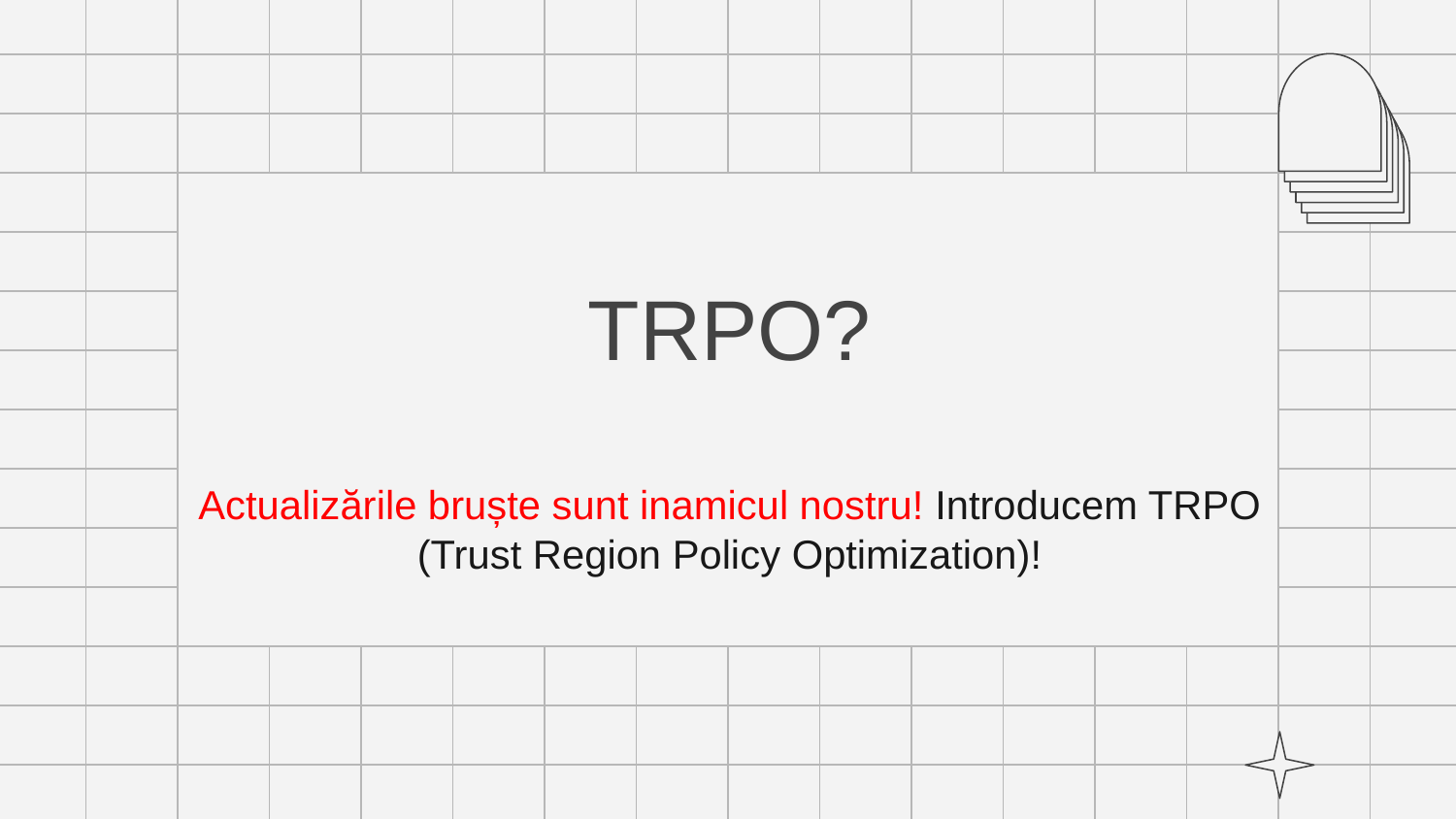

# TRPO? Actualizările bruște sunt inamicul nostru! Introducem TRPO (Trust Region Policy Optimization)!